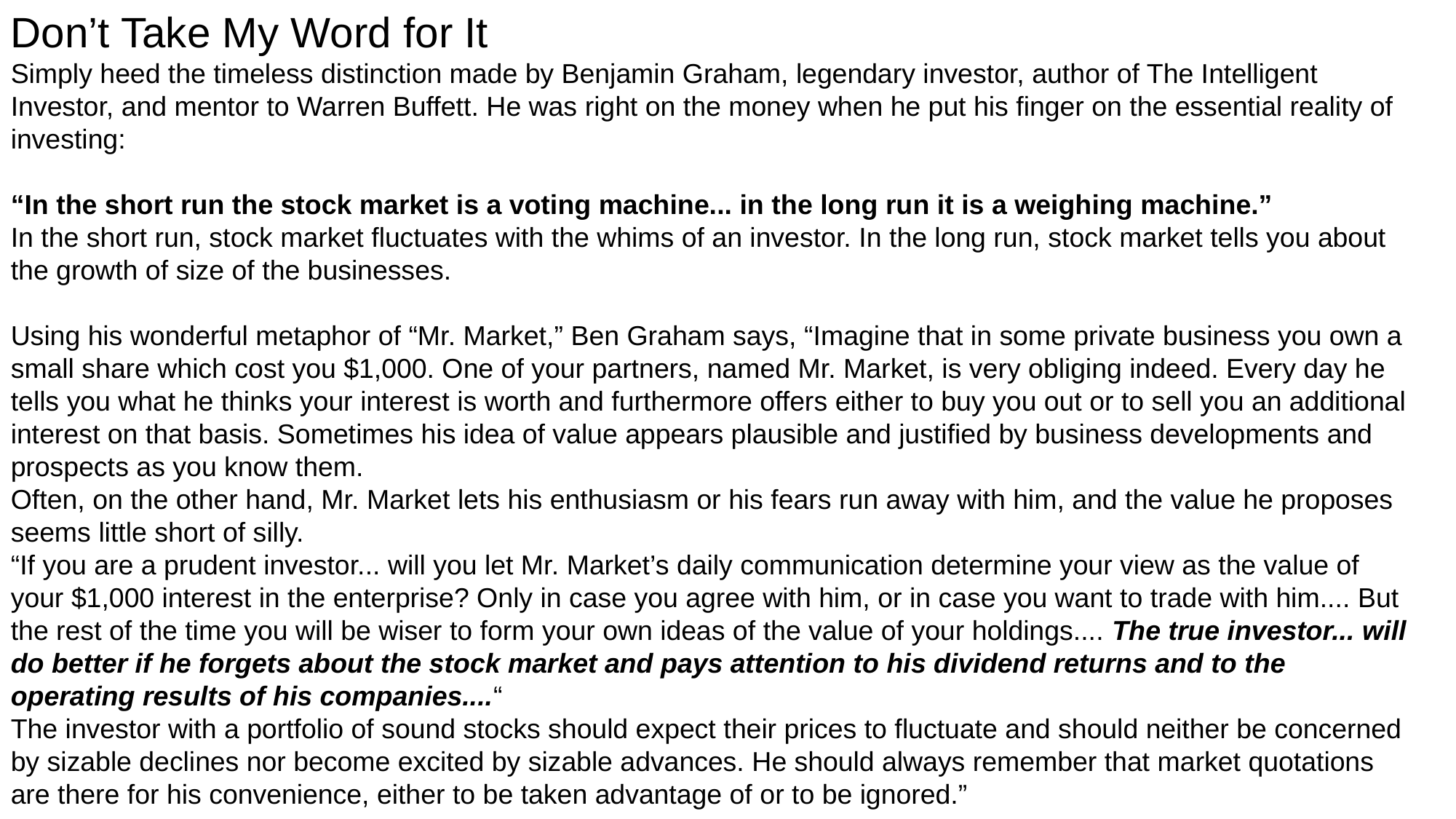

Don’t Take My Word for It
Simply heed the timeless distinction made by Benjamin Graham, legendary investor, author of The Intelligent Investor, and mentor to Warren Buffett. He was right on the money when he put his finger on the essential reality of investing:

“In the short run the stock market is a voting machine... in the long run it is a weighing machine.”
In the short run, stock market fluctuates with the whims of an investor. In the long run, stock market tells you about the growth of size of the businesses.

Using his wonderful metaphor of “Mr. Market,” Ben Graham says, “Imagine that in some private business you own a small share which cost you $1,000. One of your partners, named Mr. Market, is very obliging indeed. Every day he tells you what he thinks your interest is worth and furthermore offers either to buy you out or to sell you an additional interest on that basis. Sometimes his idea of value appears plausible and justified by business developments and prospects as you know them.
Often, on the other hand, Mr. Market lets his enthusiasm or his fears run away with him, and the value he proposes seems little short of silly.
“If you are a prudent investor... will you let Mr. Market’s daily communication determine your view as the value of your $1,000 interest in the enterprise? Only in case you agree with him, or in case you want to trade with him.... But the rest of the time you will be wiser to form your own ideas of the value of your holdings.... The true investor... will do better if he forgets about the stock market and pays attention to his dividend returns and to the operating results of his companies....“
The investor with a portfolio of sound stocks should expect their prices to fluctuate and should neither be concerned by sizable declines nor become excited by sizable advances. He should always remember that market quotations are there for his convenience, either to be taken advantage of or to be ignored.”